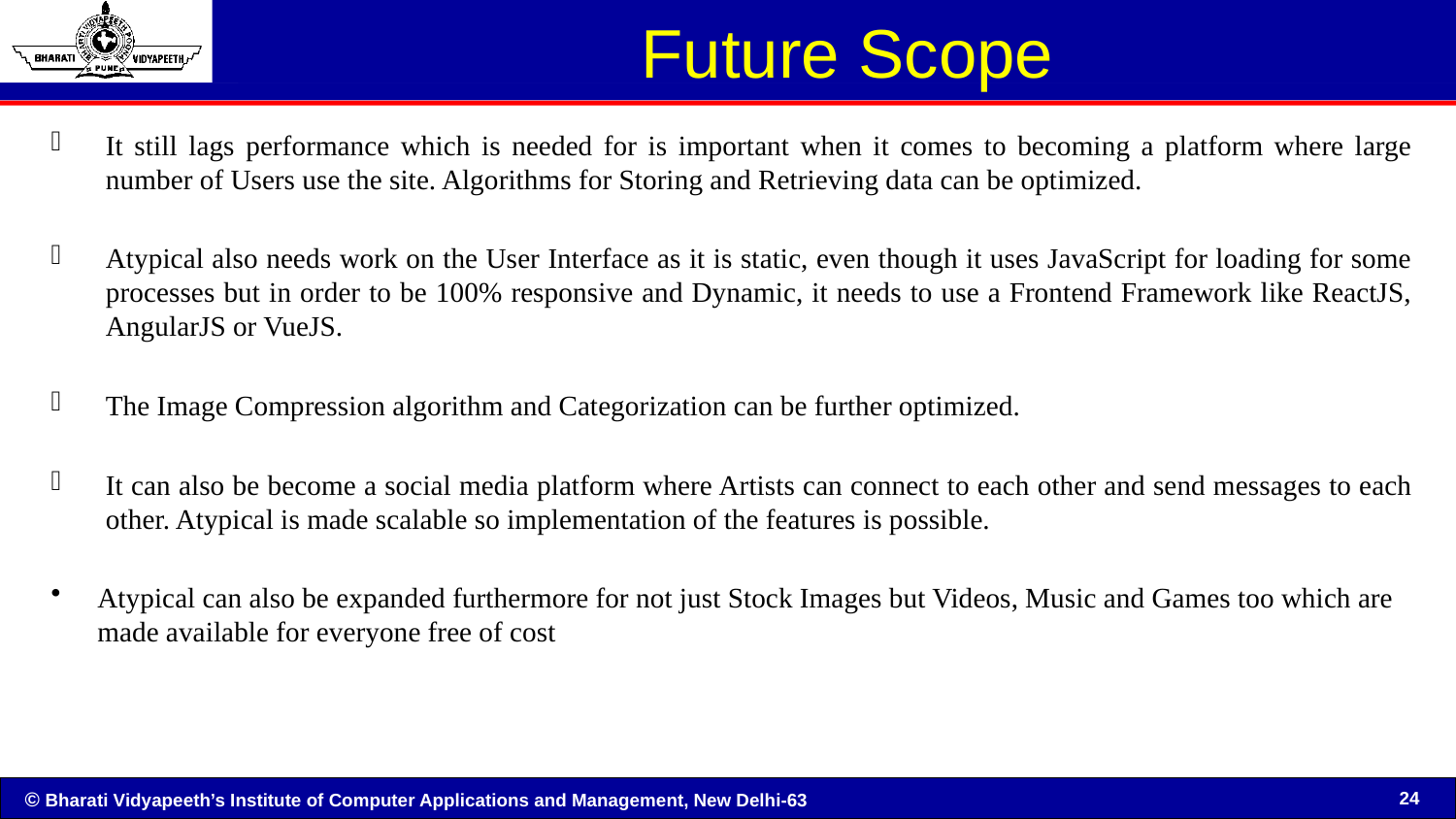

# Future Scope
It still lags performance which is needed for is important when it comes to becoming a platform where large number of Users use the site. Algorithms for Storing and Retrieving data can be optimized.

Atypical also needs work on the User Interface as it is static, even though it uses JavaScript for loading for some processes but in order to be 100% responsive and Dynamic, it needs to use a Frontend Framework like ReactJS, AngularJS or VueJS.

The Image Compression algorithm and Categorization can be further optimized.

It can also be become a social media platform where Artists can connect to each other and send messages to each other. Atypical is made scalable so implementation of the features is possible.

Atypical can also be expanded furthermore for not just Stock Images but Videos, Music and Games too which are made available for everyone free of cost